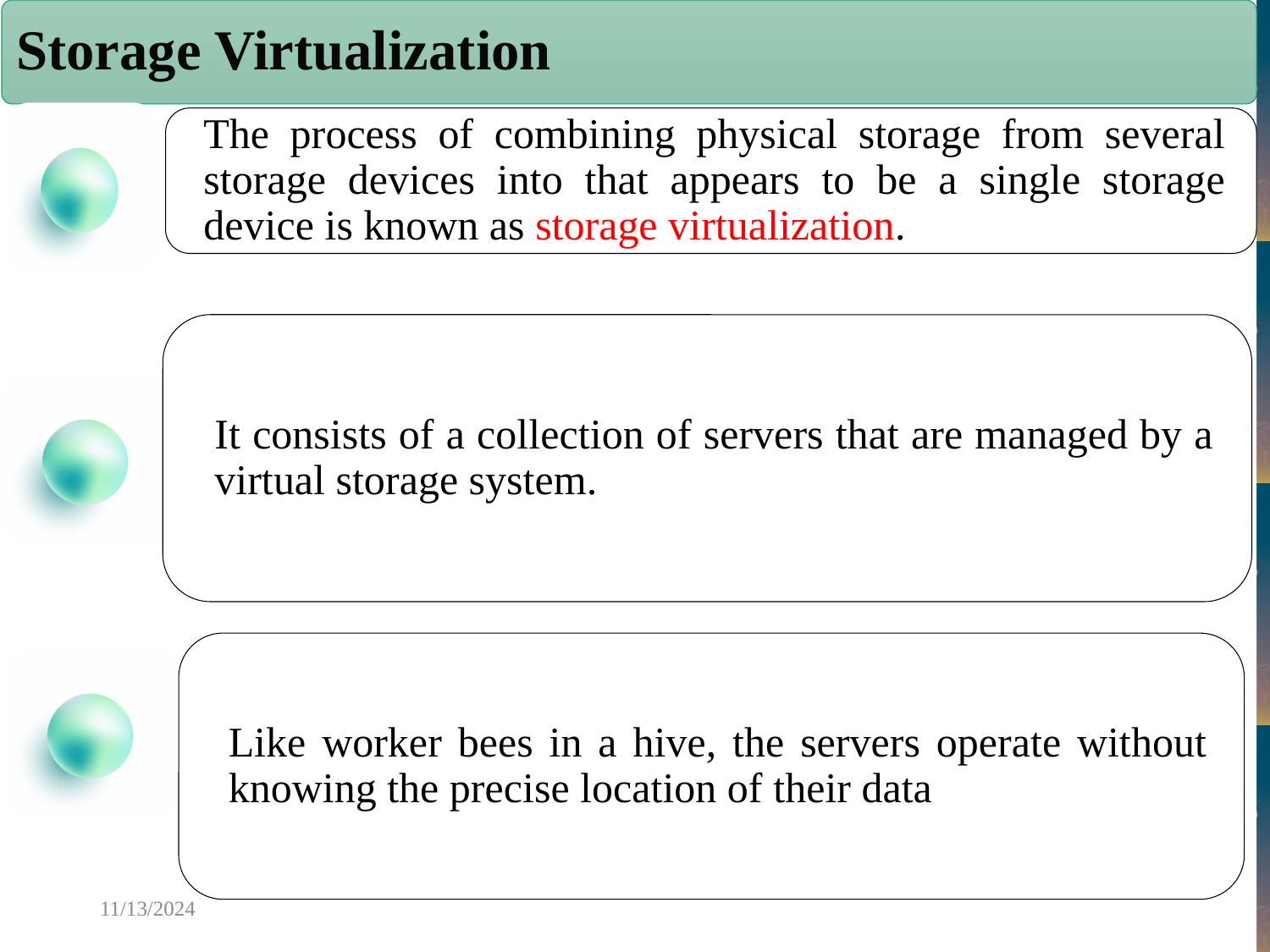

Storage Virtualization
The process of combining physical storage from several storage devices into that appears to be a single storage device is known as storage virtualization.
It consists of a collection of servers that are managed by a virtual storage system.
Like worker bees in a hive, the servers operate without knowing the precise location of their data
#
11/13/2024
15